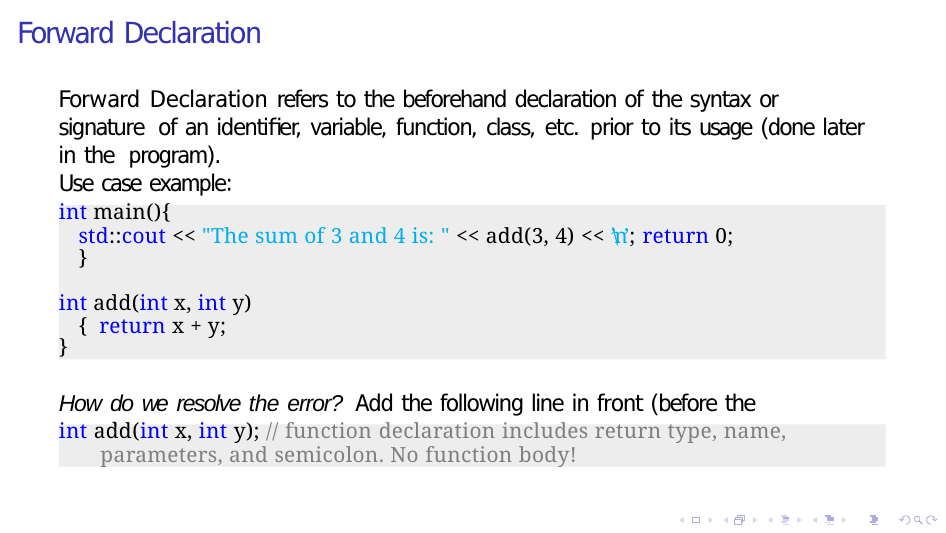

# Forward Declaration
Forward Declaration refers to the beforehand declaration of the syntax or signature  of an identifier, variable, function, class, etc. prior to its usage (done later in the  program).
Use case example:
int main(){
std::cout << "The sum of 3 and 4 is: " << add(3, 4) << ’\n’;  return 0;
}
int add(int x, int y){  return x + y;
}
How do we resolve the error? Add the following line in front (before the usage)
int add(int x, int y); // function declaration includes return type, name,
parameters, and semicolon. No function body!